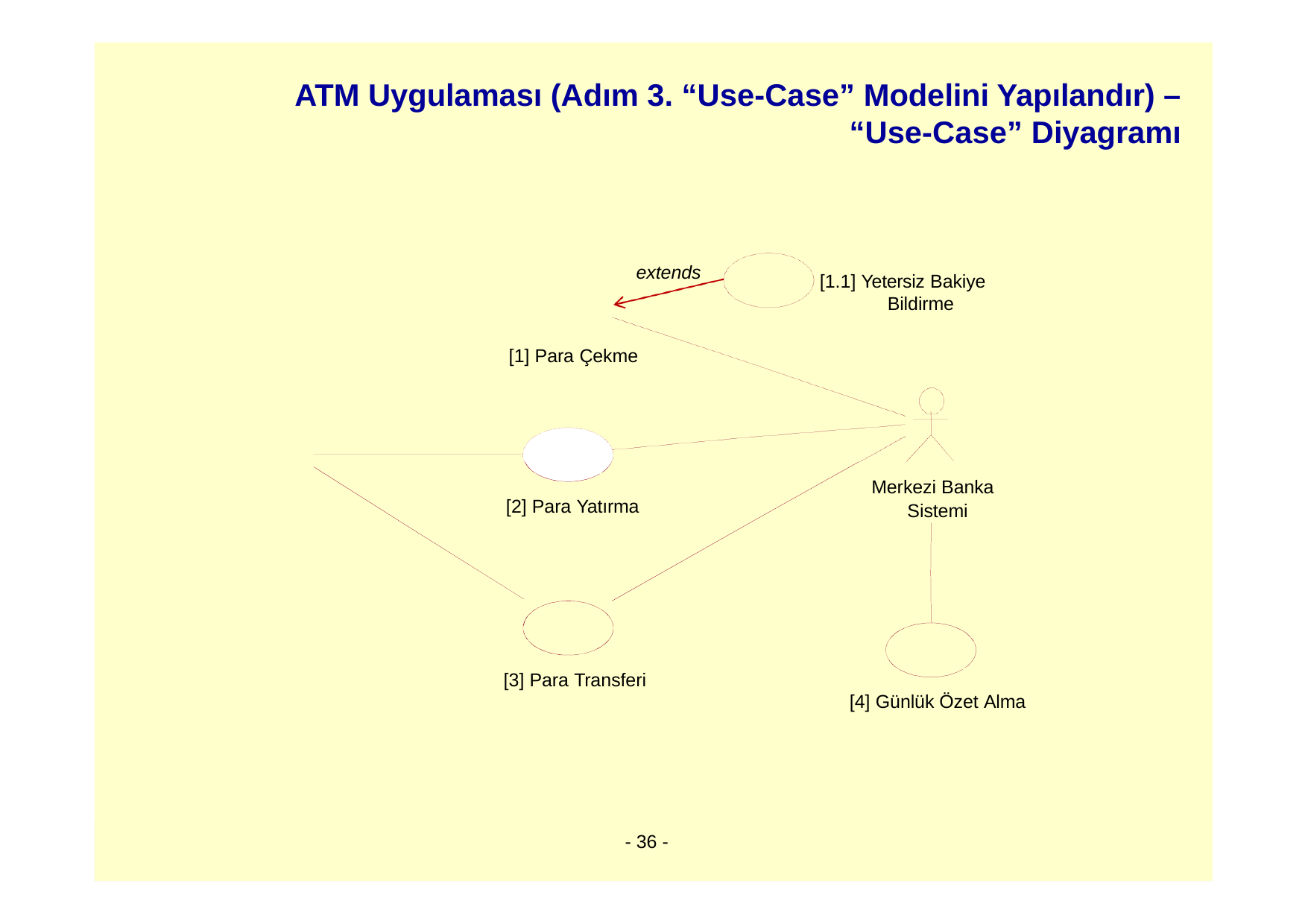

# ATM Uygulaması (Adım 3. “Use-Case” Modelini Yapılandır) –
“Use-Case” Diyagramı
extends
[1.1] Yetersiz Bakiye
Bildirme
[1] Para Çekme

Merkezi Banka  Sistemi
[2] Para Yatırma
Banka Müşterisi
[3] Para Transferi
[4] Günlük Özet Alma
- 36 -